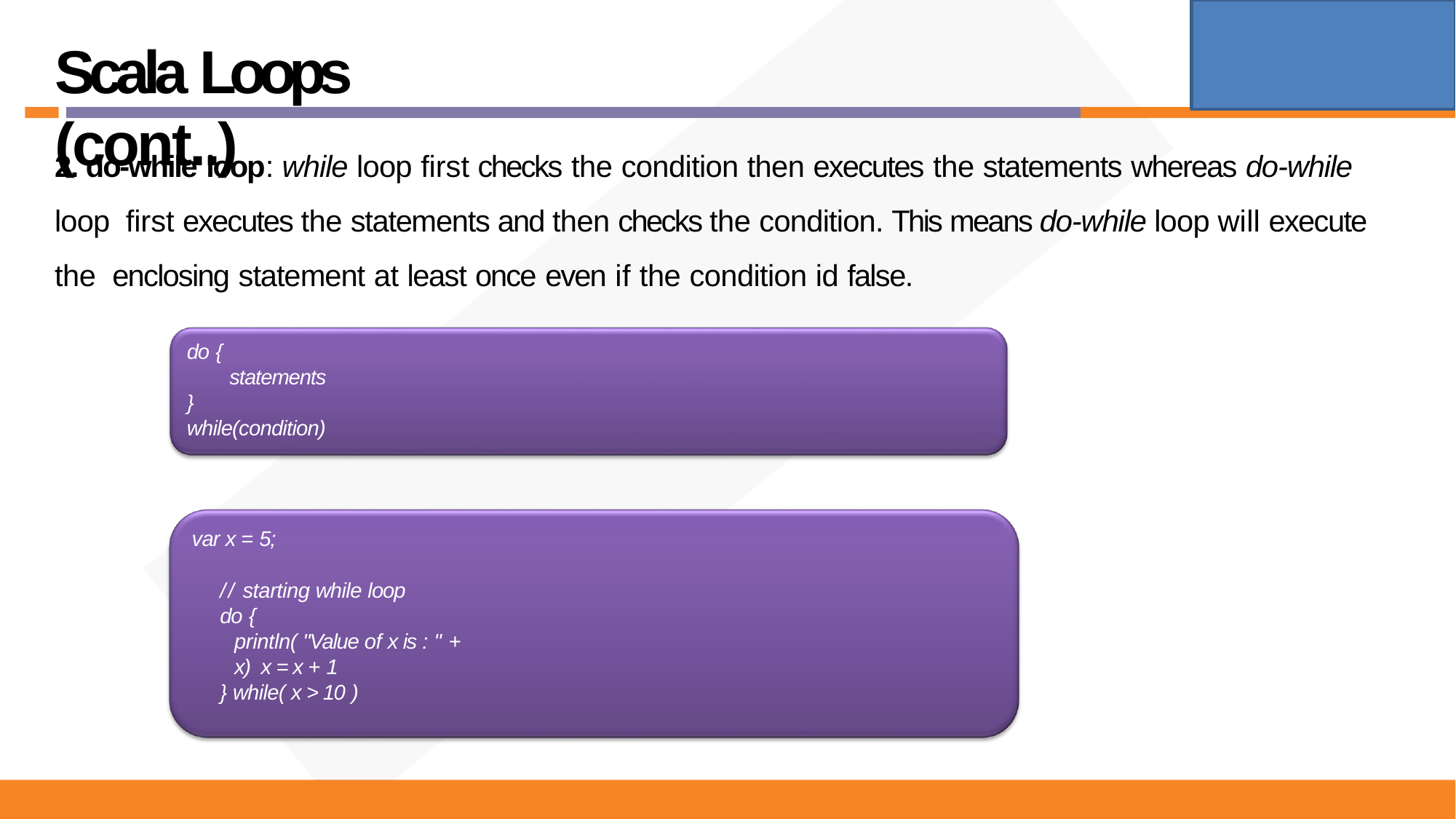

# Scala Loops (cont..)
2. do-while loop: while loop first checks the condition then executes the statements whereas do-while loop  first executes the statements and then checks the condition. This means do-while loop will execute the  enclosing statement at least once even if the condition id false.

do {
statements
}
while(condition)

var x = 5;

// starting while loop
do {
println( "Value of x is : " + x)  x = x + 1
} while( x > 10 )